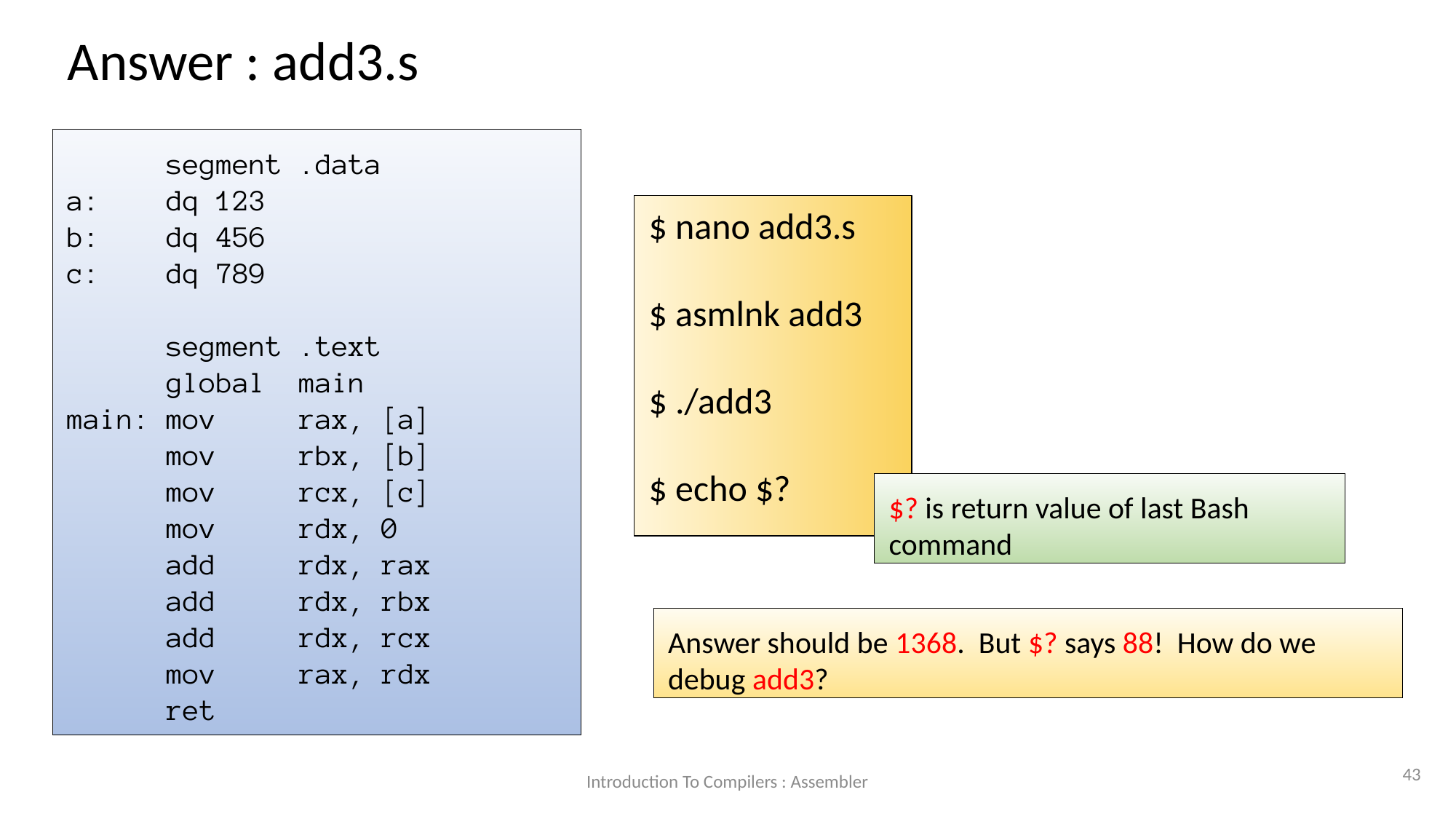

Answer : add3.s
      segment .data
a:    dq 123
b:    dq 456
c:    dq 789

      segment .text
      global  main
main: mov     rax, [a]
      mov     rbx, [b]
      mov     rcx, [c]
      mov     rdx, 0
      add     rdx, rax
      add     rdx, rbx
      add     rdx, rcx
      mov     rax, rdx
      ret

$ nano add3.s

$ asmlnk add3

$ ./add3

$ echo $?

$? is return value of last Bash command
Answer should be 1368.  But $? says 88!  How do we debug add3?
43
Introduction To Compilers : Assembler